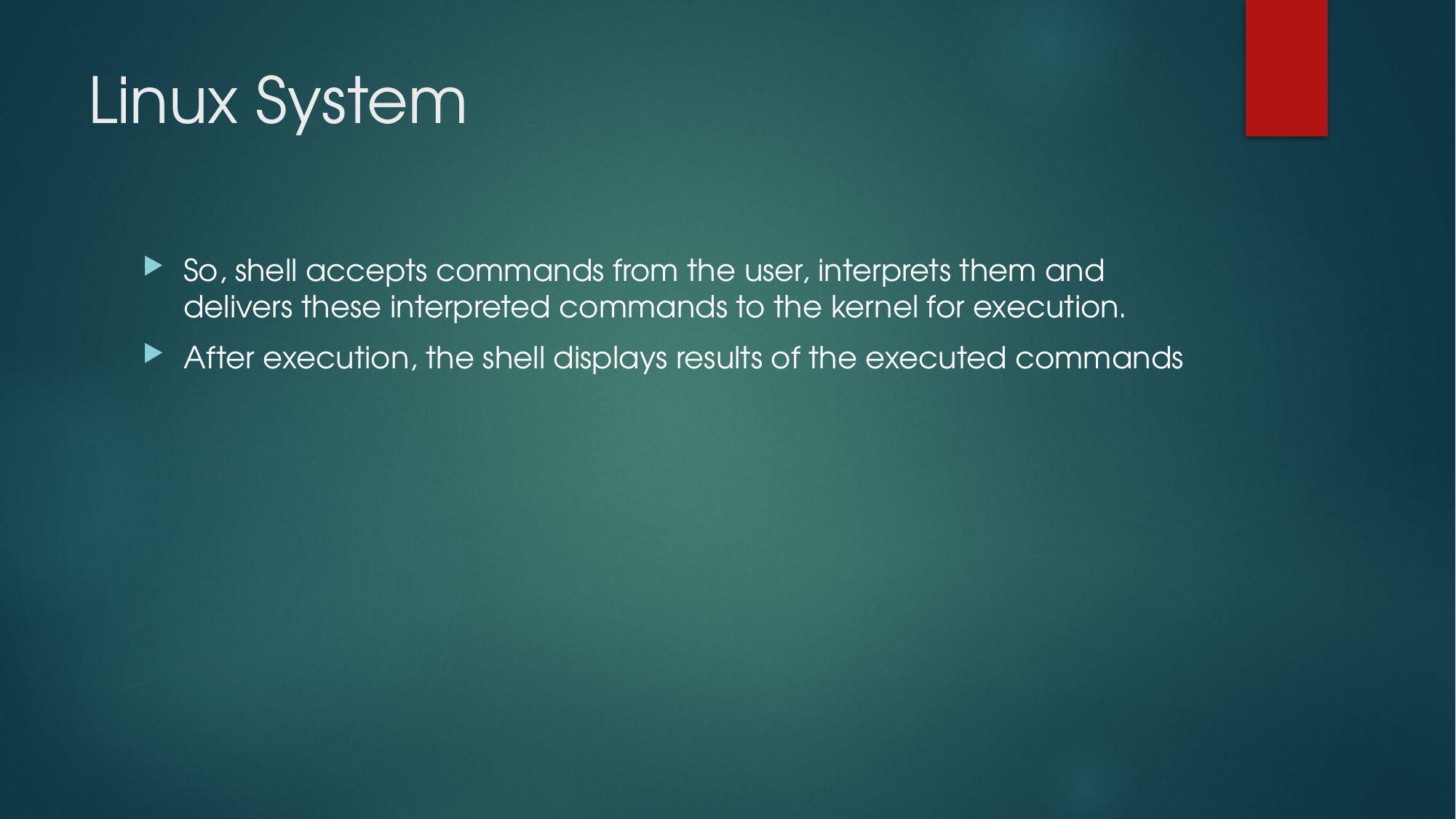

# Linux System
So, shell accepts commands from the user, interprets them and delivers these interpreted commands to the kernel for execution.
After execution, the shell displays results of the executed commands